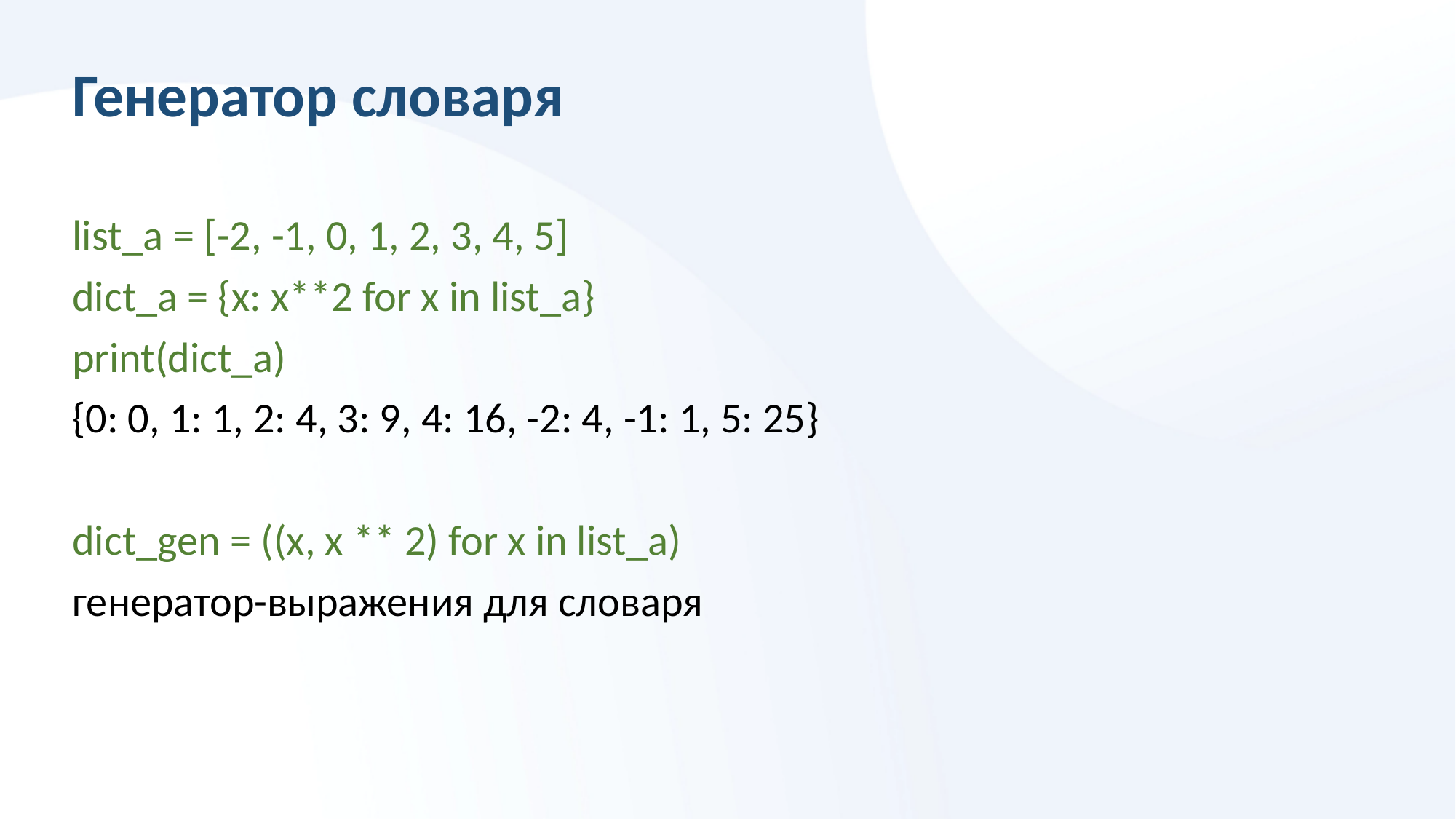

# Генератор словаря
list_a = [-2, -1, 0, 1, 2, 3, 4, 5]
dict_a = {x: x**2 for x in list_a}
print(dict_a)
{0: 0, 1: 1, 2: 4, 3: 9, 4: 16, -2: 4, -1: 1, 5: 25}

dict_gen = ((x, x ** 2) for x in list_a)
генератор-выражения для словаря